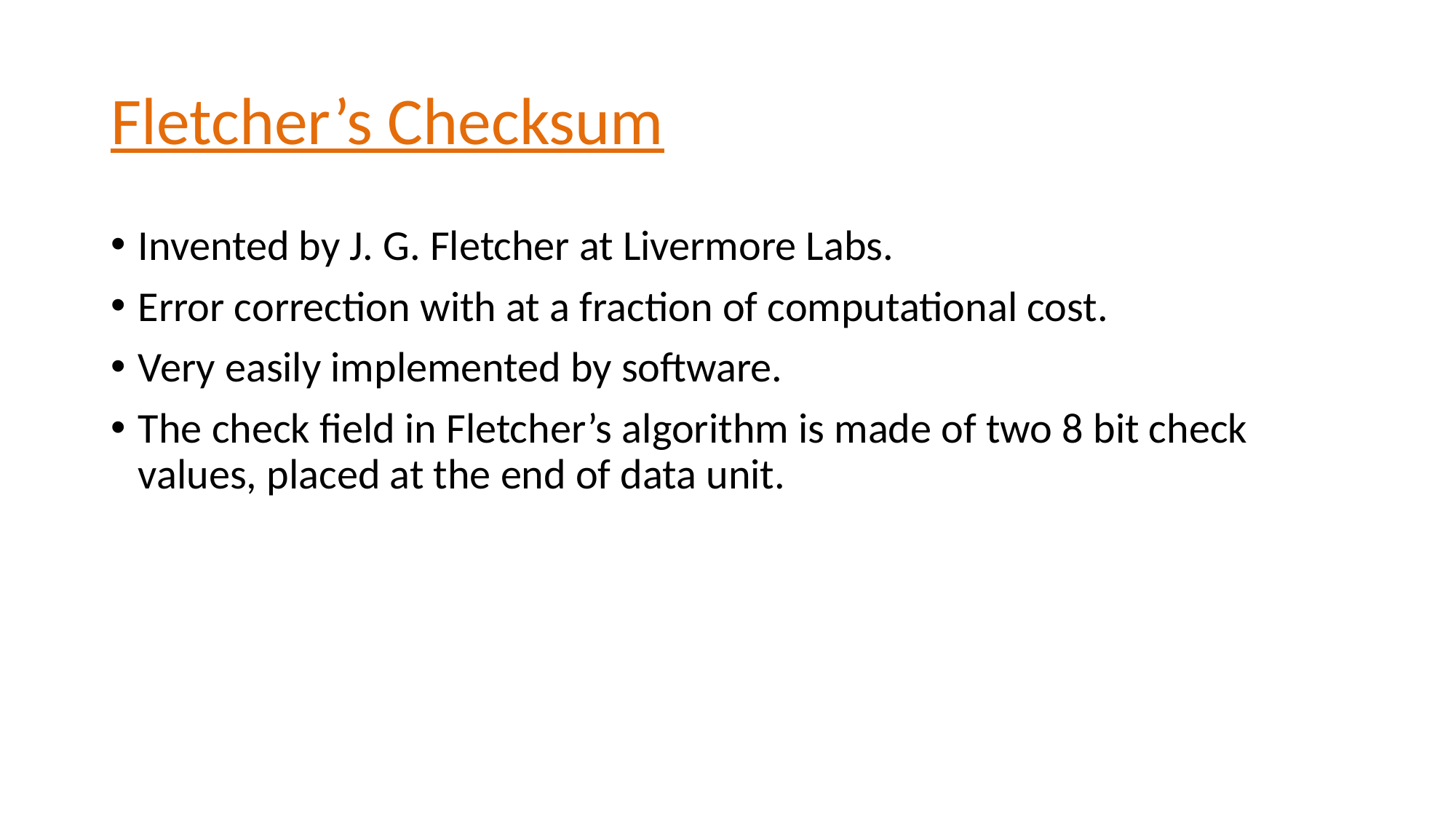

# Fletcher’s Checksum
Invented by J. G. Fletcher at Livermore Labs.
Error correction with at a fraction of computational cost.
Very easily implemented by software.
The check field in Fletcher’s algorithm is made of two 8 bit check values, placed at the end of data unit.